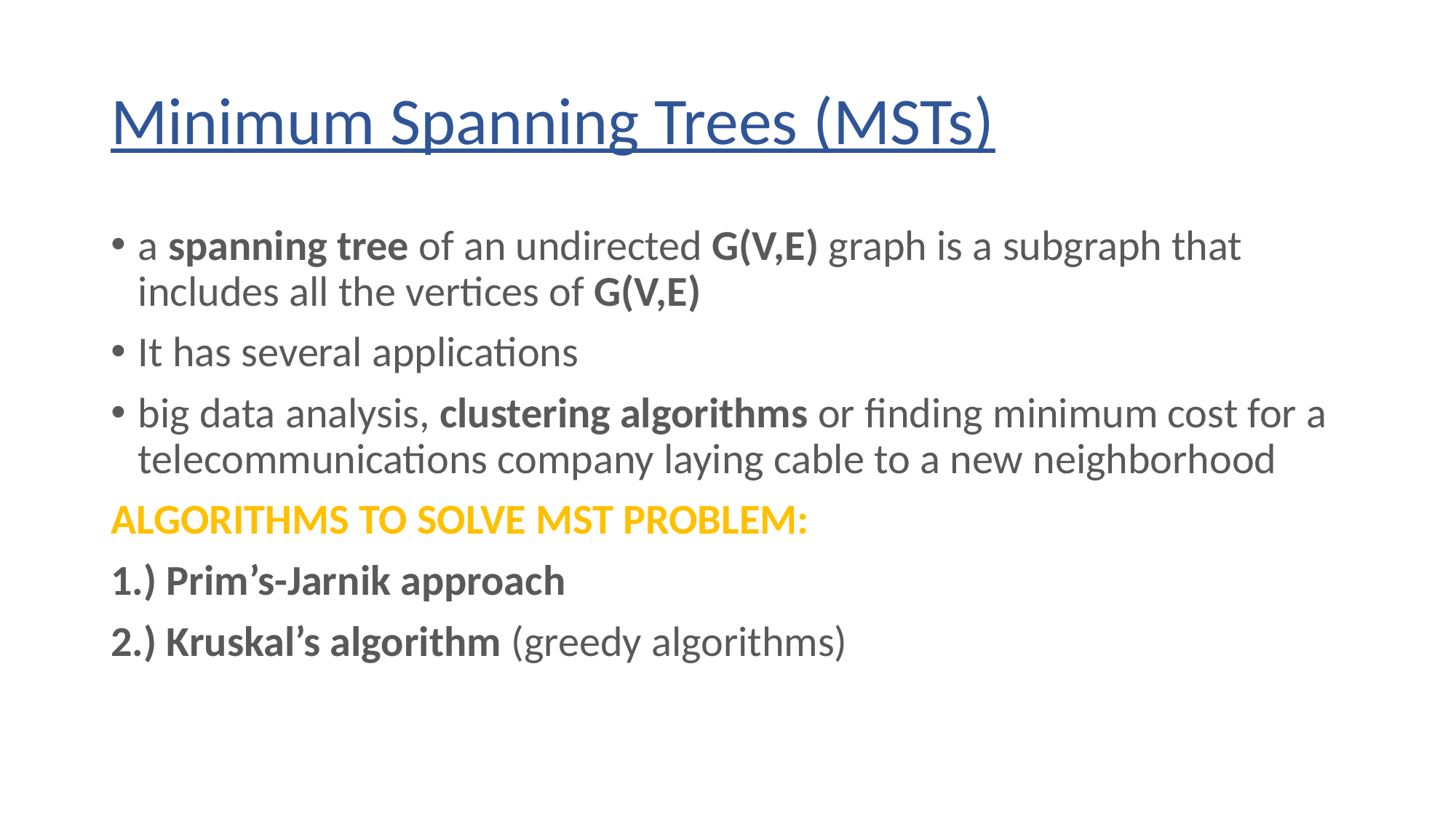

# Minimum Spanning Trees (MSTs)
a spanning tree of an undirected G(V,E) graph is a subgraph that includes all the vertices of G(V,E)
It has several applications
big data analysis, clustering algorithms or finding minimum cost for a telecommunications company laying cable to a new neighborhood
ALGORITHMS TO SOLVE MST PROBLEM:
1.) Prim’s-Jarnik approach
2.) Kruskal’s algorithm (greedy algorithms)